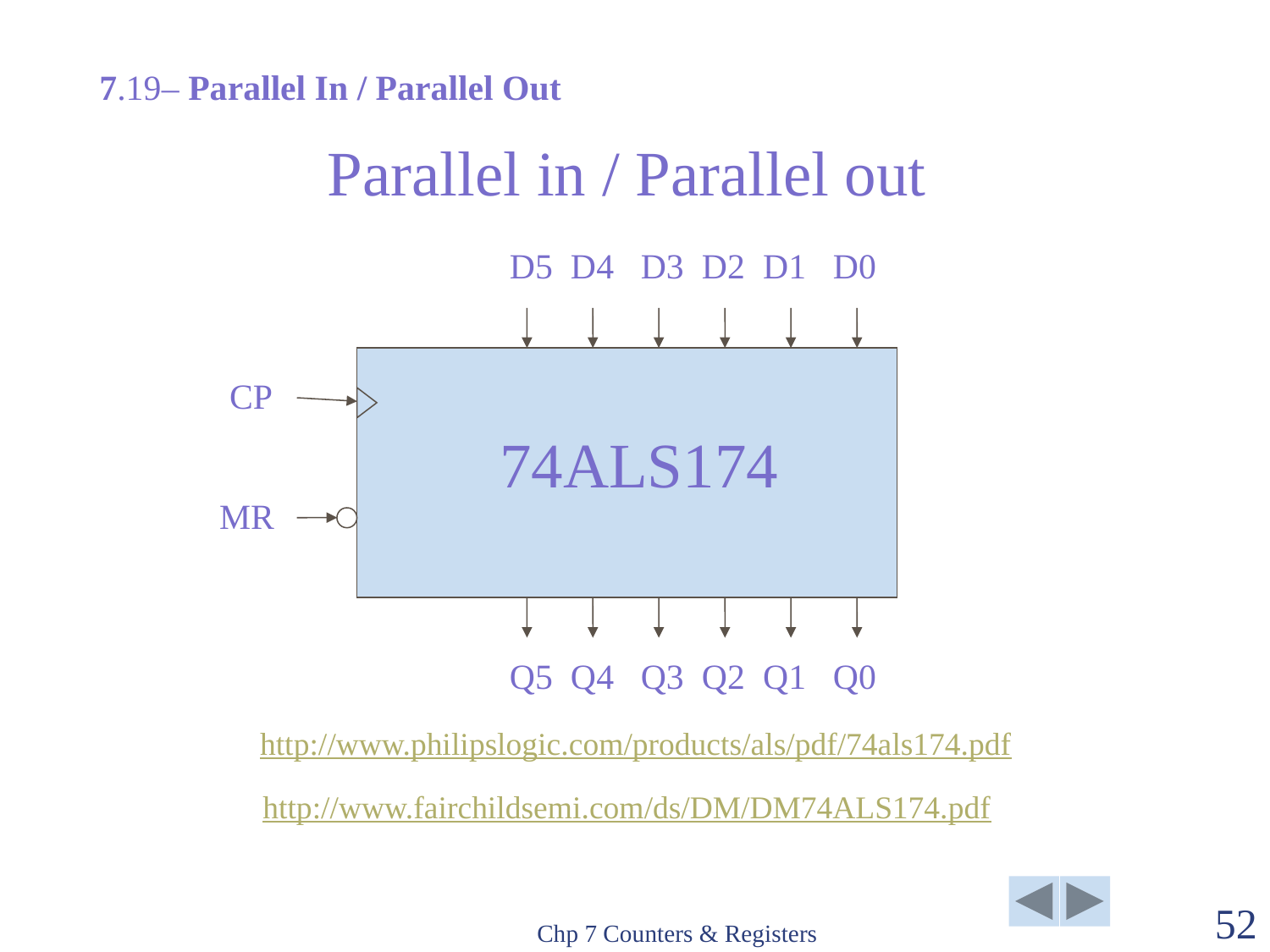

7.19– Parallel In / Parallel Out
Parallel in / Parallel out
D5  D4   D3  D2  D1   D0

CP

74ALS174
MR

Q5  Q4   Q3  Q2  Q1   Q0
http://www.philipslogic.com/products/als/pdf/74als174.pdf
http://www.fairchildsemi.com/ds/DM/DM74ALS174.pdf
Chp 7 Counters & Registers
52